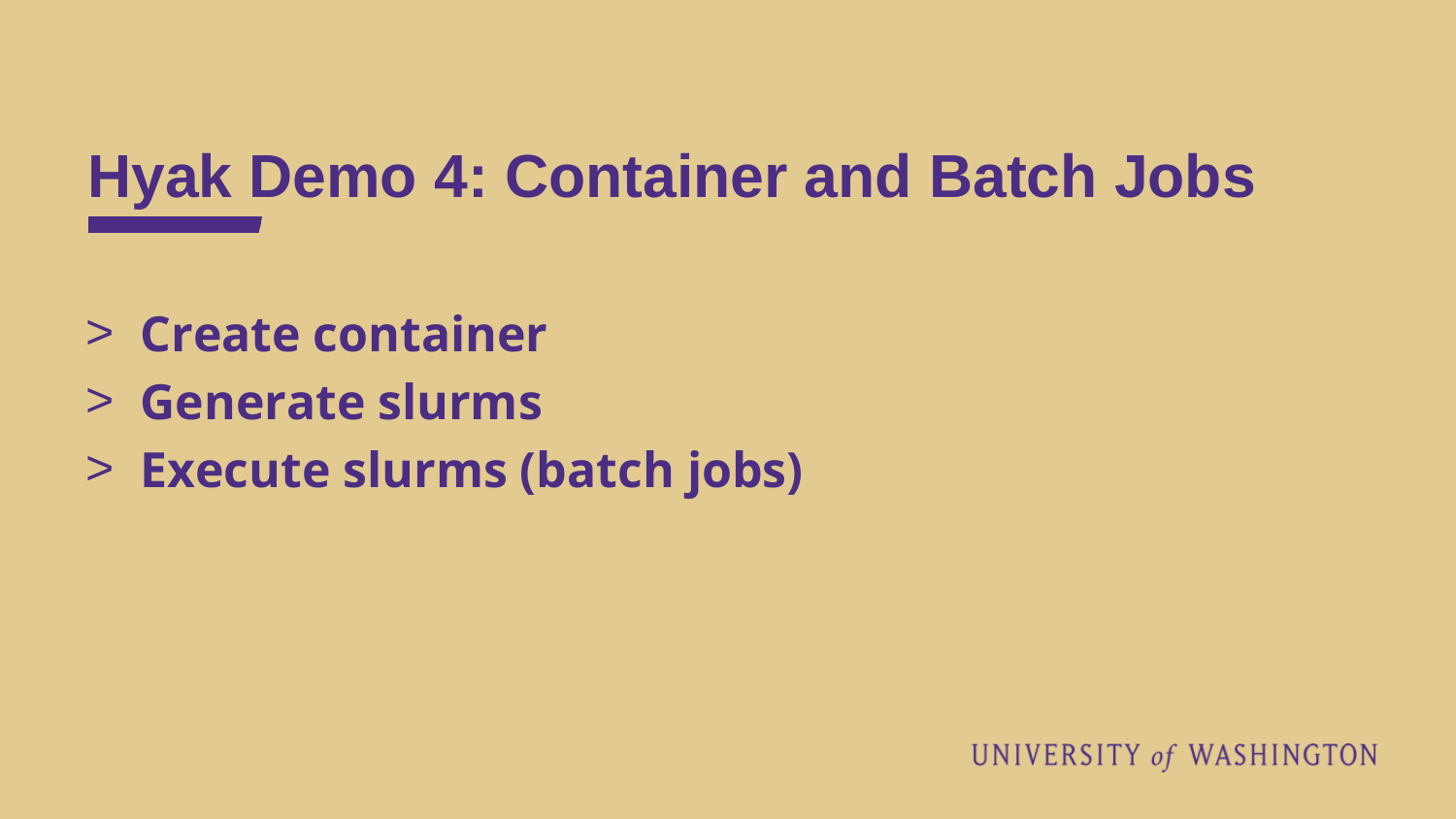

# Hyak Demo 4: Container and Batch Jobs
Create container
Generate slurms
Execute slurms (batch jobs)